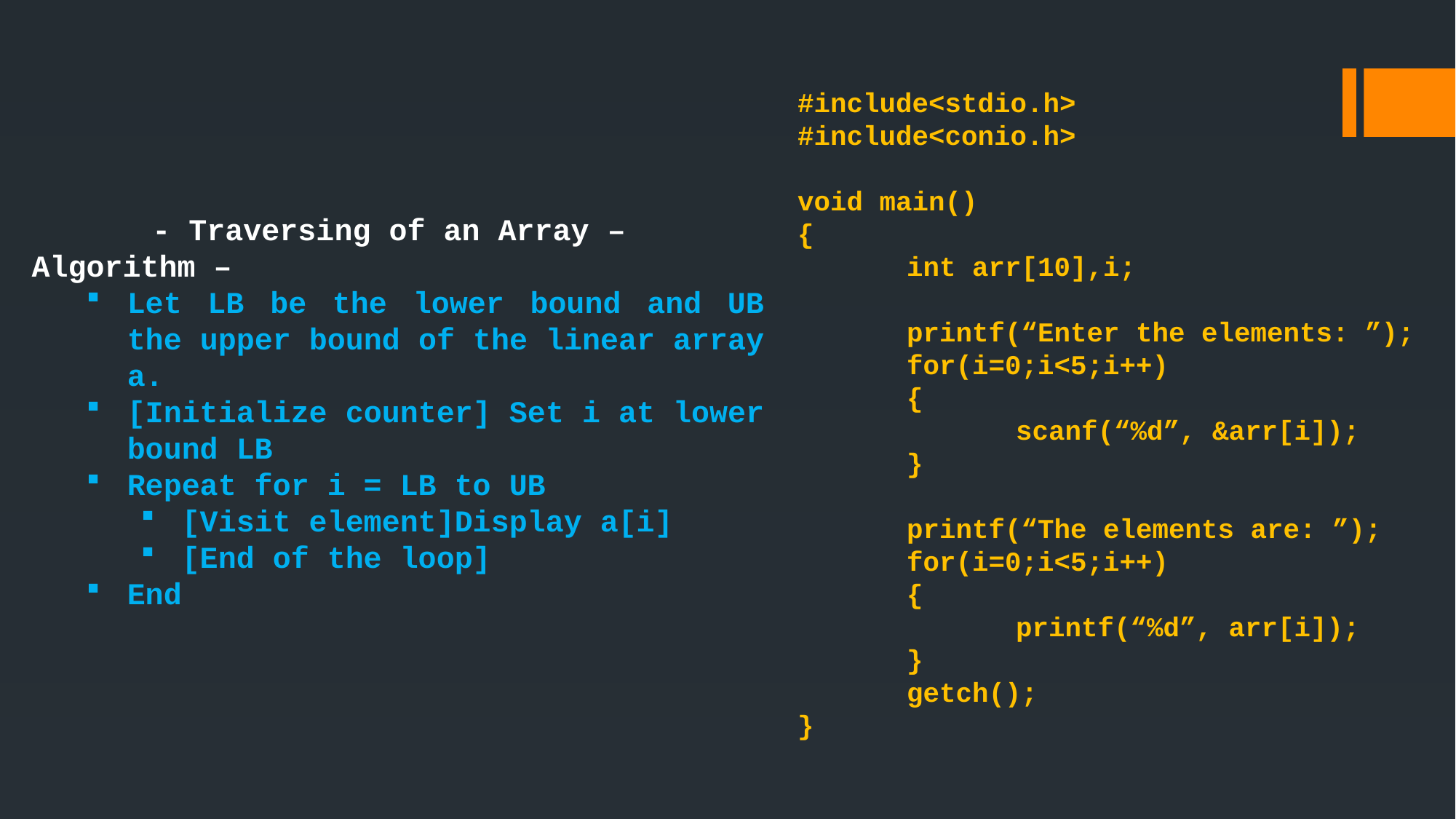

#include<stdio.h>
#include<conio.h>

void main()
{
	int arr[10],i;

	printf(“Enter the elements: ”);
	for(i=0;i<5;i++)
	{
		scanf(“%d”, &arr[i]);
	}

	printf(“The elements are: ”);
	for(i=0;i<5;i++)
	{
		printf(“%d”, arr[i]);
	}
	getch();
}
- Traversing of an Array –
Algorithm –
Let LB be the lower bound and UB the upper bound of the linear array a.
[Initialize counter] Set i at lower bound LB
Repeat for i = LB to UB
[Visit element]Display a[i]
[End of the loop]
End